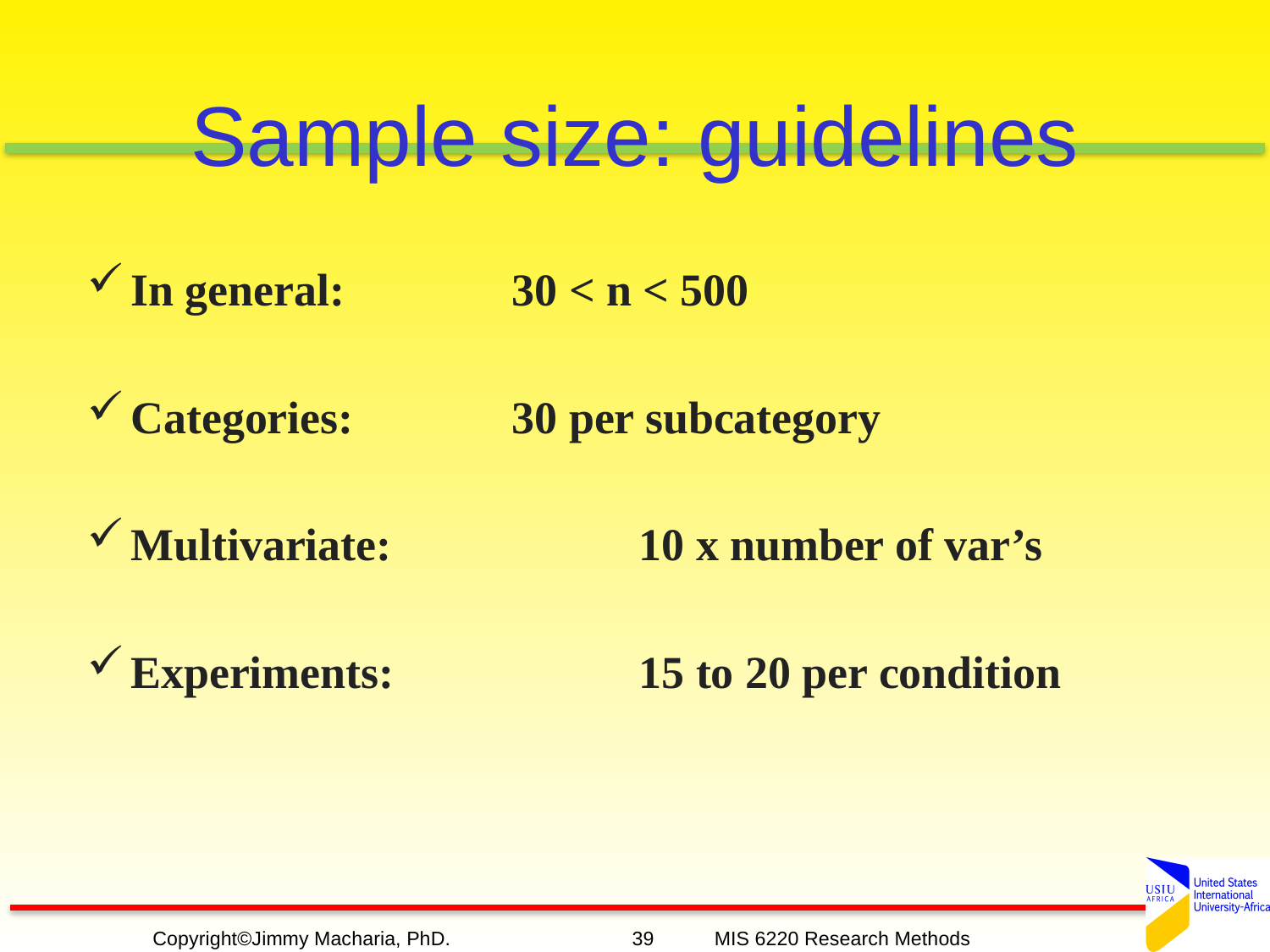

# Sample size: guidelines
In general:		30 < n < 500

Categories:		30 per subcategory

Multivariate:		10 x number of var’s

Experiments:		15 to 20 per condition